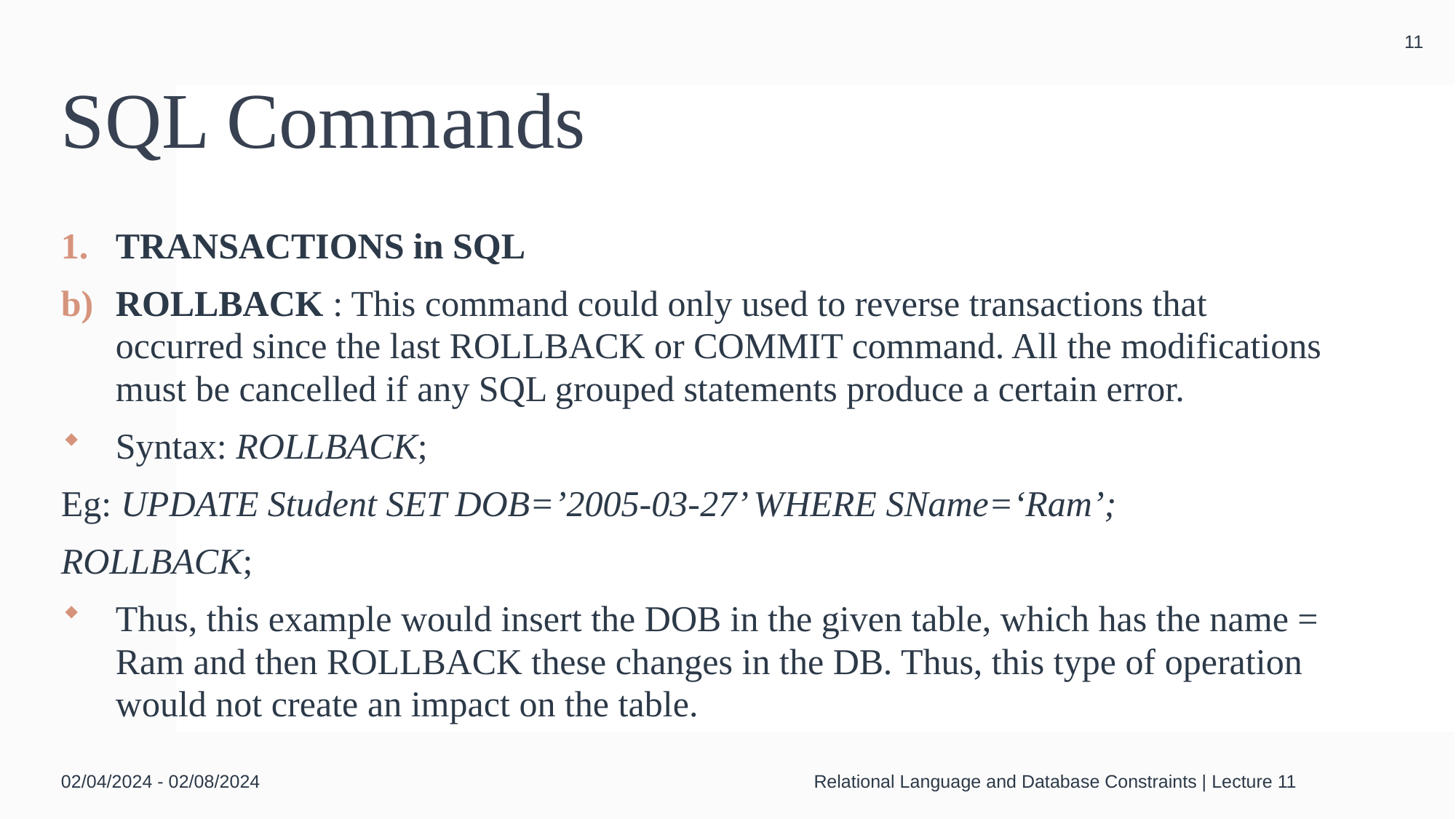

11
# SQL Commands
TRANSACTIONS in SQL
ROLLBACK : This command could only used to reverse transactions that occurred since the last ROLLBACK or COMMIT command. All the modifications must be cancelled if any SQL grouped statements produce a certain error.
Syntax: ROLLBACK;
Eg: UPDATE Student SET DOB=’2005-03-27’ WHERE SName=‘Ram’;
ROLLBACK;
Thus, this example would insert the DOB in the given table, which has the name = Ram and then ROLLBACK these changes in the DB. Thus, this type of operation would not create an impact on the table.
02/04/2024 - 02/08/2024
Relational Language and Database Constraints | Lecture 11